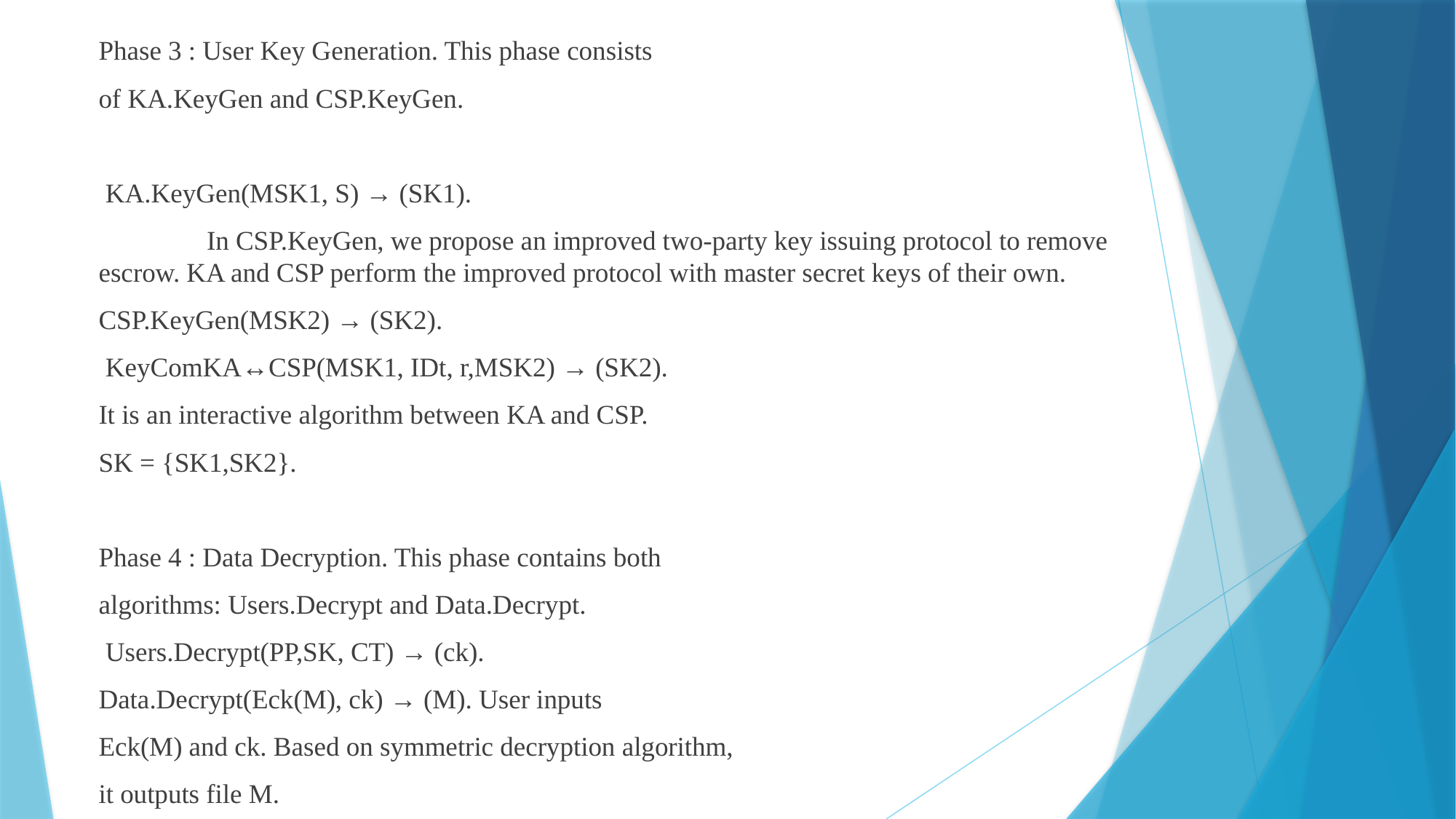

Phase 3 : User Key Generation. This phase consists
of KA.KeyGen and CSP.KeyGen.

 KA.KeyGen(MSK1, S) → (SK1).
	In CSP.KeyGen, we propose an improved two-party key issuing protocol to remove escrow. KA and CSP perform the improved protocol with master secret keys of their own.
CSP.KeyGen(MSK2) → (SK2).
 KeyComKA↔CSP(MSK1, IDt, r,MSK2) → (SK2).
It is an interactive algorithm between KA and CSP.
SK = {SK1,SK2}.

Phase 4 : Data Decryption. This phase contains both
algorithms: Users.Decrypt and Data.Decrypt.
 Users.Decrypt(PP,SK, CT) → (ck).
Data.Decrypt(Eck(M), ck) → (M). User inputs
Eck(M) and ck. Based on symmetric decryption algorithm,
it outputs file M.